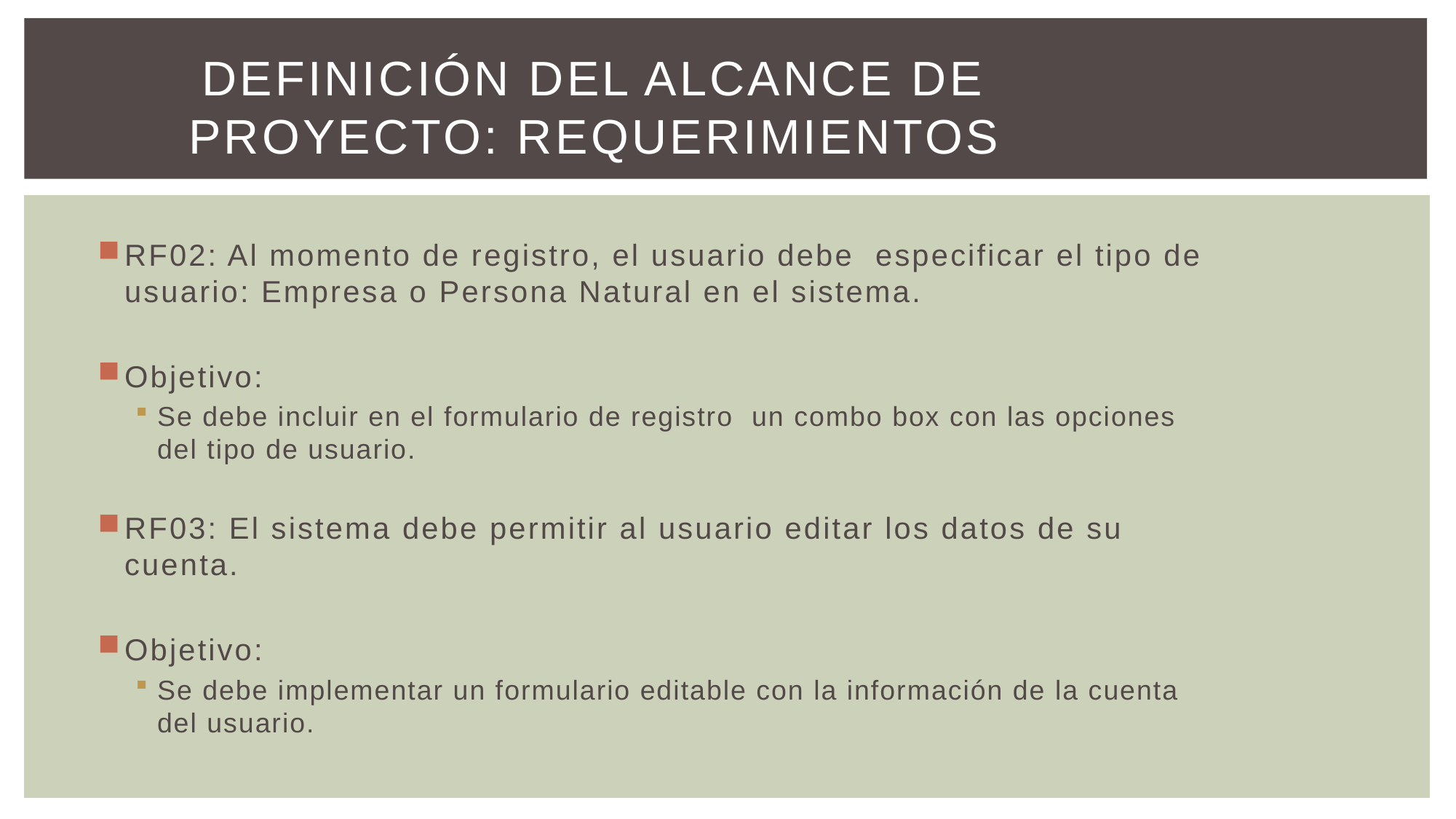

# Definición del Alcance de Proyecto: Requerimientos
RF02: Al momento de registro, el usuario debe  especificar el tipo de usuario: Empresa o Persona Natural en el sistema.

Objetivo:
Se debe incluir en el formulario de registro  un combo box con las opciones del tipo de usuario.

RF03: El sistema debe permitir al usuario editar los datos de su cuenta.

Objetivo:
Se debe implementar un formulario editable con la información de la cuenta del usuario.